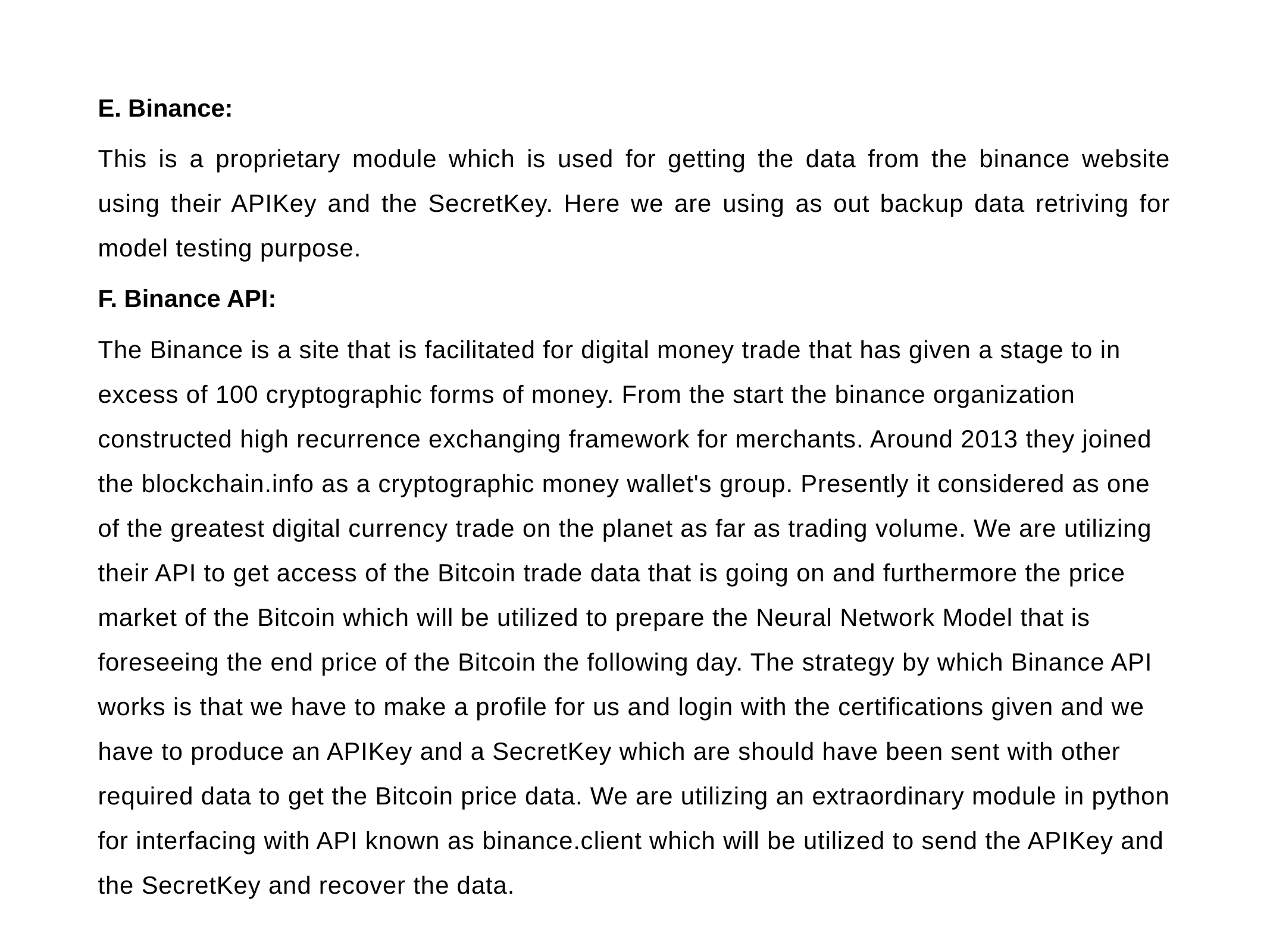

E. Binance:
This is a proprietary module which is used for getting the data from the binance website using their APIKey and the SecretKey. Here we are using as out backup data retriving for model testing purpose.
F. Binance API:
The Binance is a site that is facilitated for digital money trade that has given a stage to in excess of 100 cryptographic forms of money. From the start the binance organization constructed high recurrence exchanging framework for merchants. Around 2013 they joined the blockchain.info as a cryptographic money wallet's group. Presently it considered as one of the greatest digital currency trade on the planet as far as trading volume. We are utilizing their API to get access of the Bitcoin trade data that is going on and furthermore the price market of the Bitcoin which will be utilized to prepare the Neural Network Model that is foreseeing the end price of the Bitcoin the following day. The strategy by which Binance API works is that we have to make a profile for us and login with the certifications given and we have to produce an APIKey and a SecretKey which are should have been sent with other required data to get the Bitcoin price data. We are utilizing an extraordinary module in python for interfacing with API known as binance.client which will be utilized to send the APIKey and the SecretKey and recover the data.